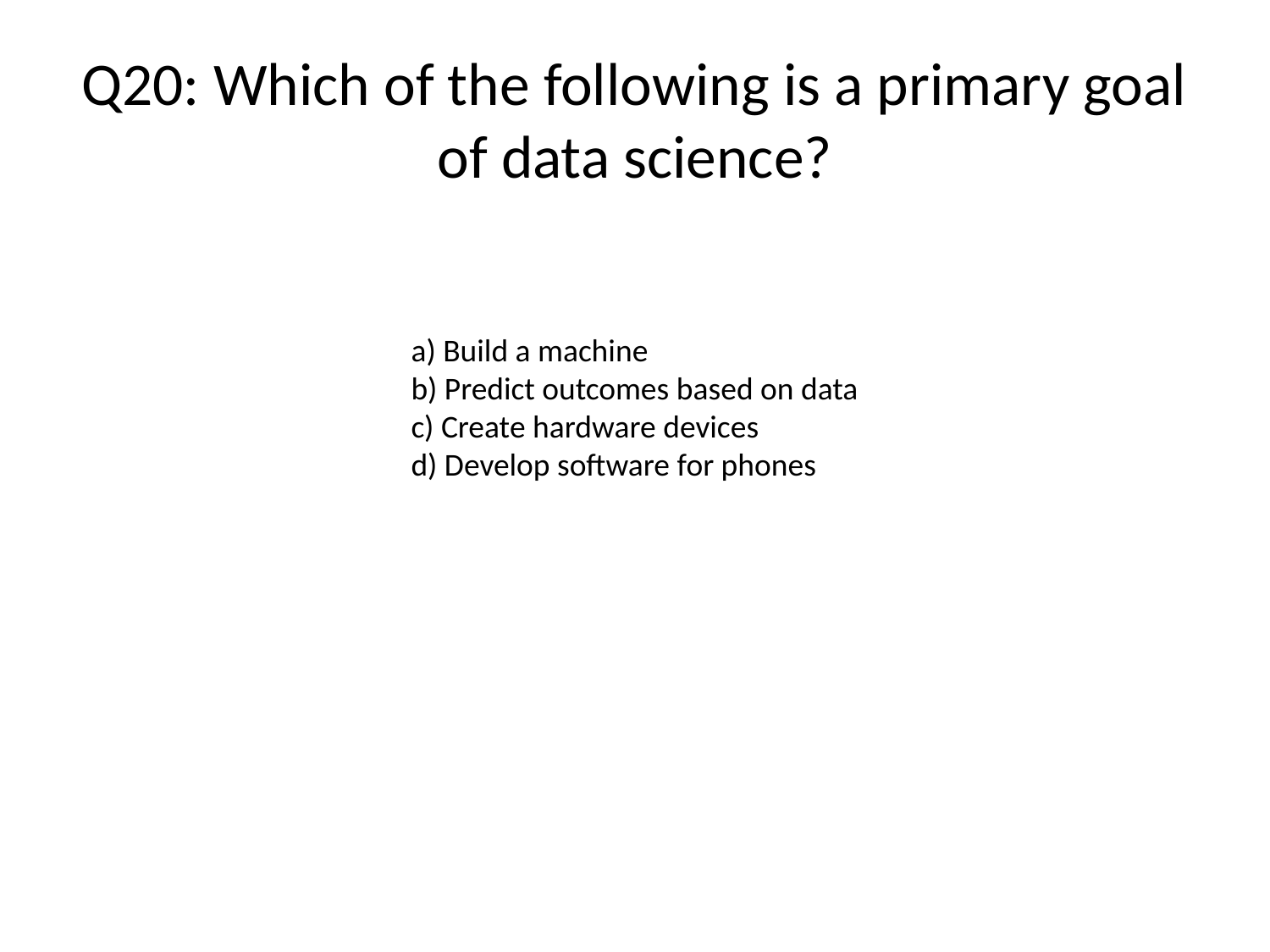

# Q20: Which of the following is a primary goal of data science?

a) Build a machine
b) Predict outcomes based on data
c) Create hardware devices
d) Develop software for phones